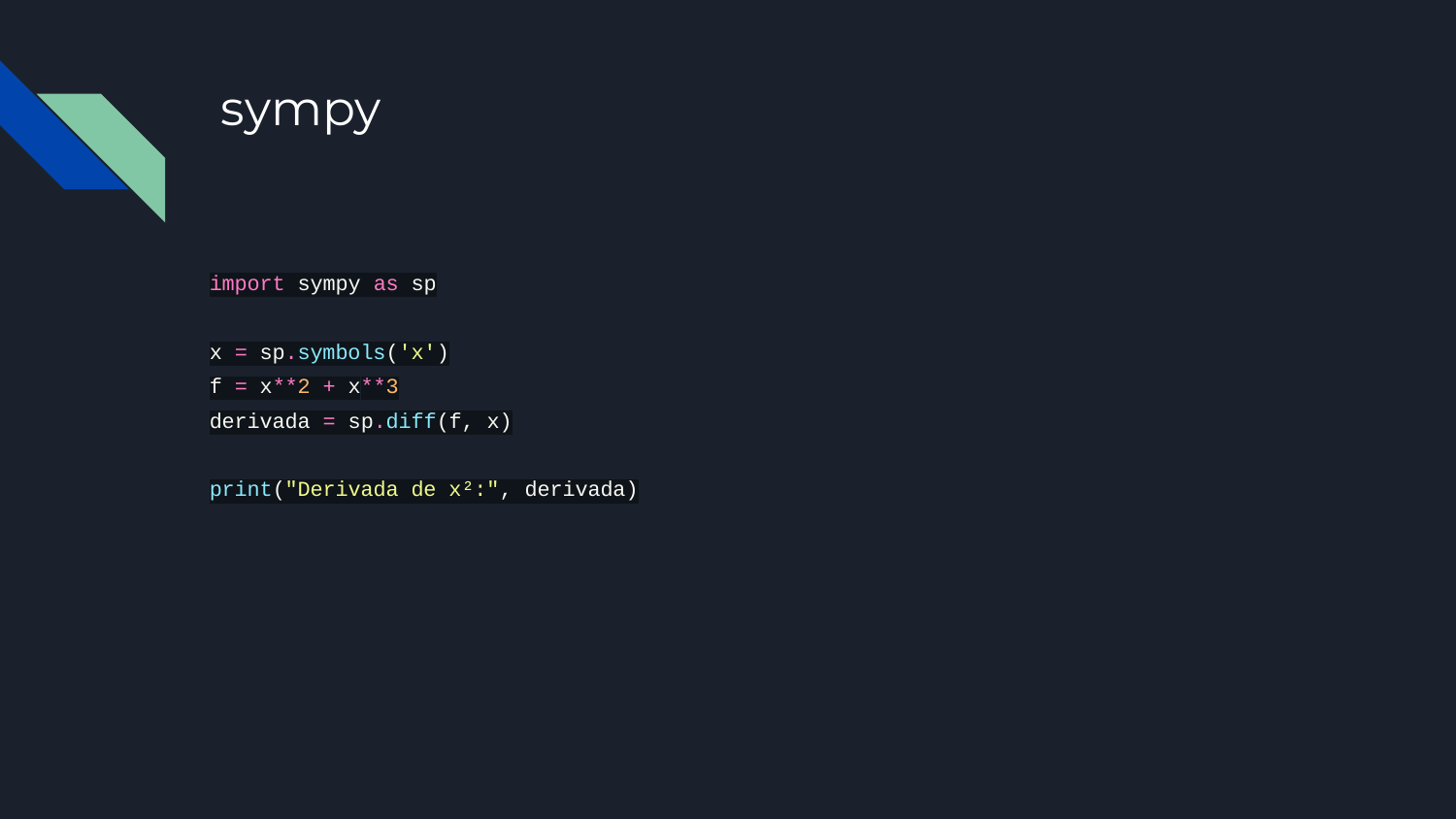

# sympy
import sympy as sp

x = sp.symbols('x')
f = x**2 + x**3
derivada = sp.diff(f, x)

print("Derivada de x²:", derivada)